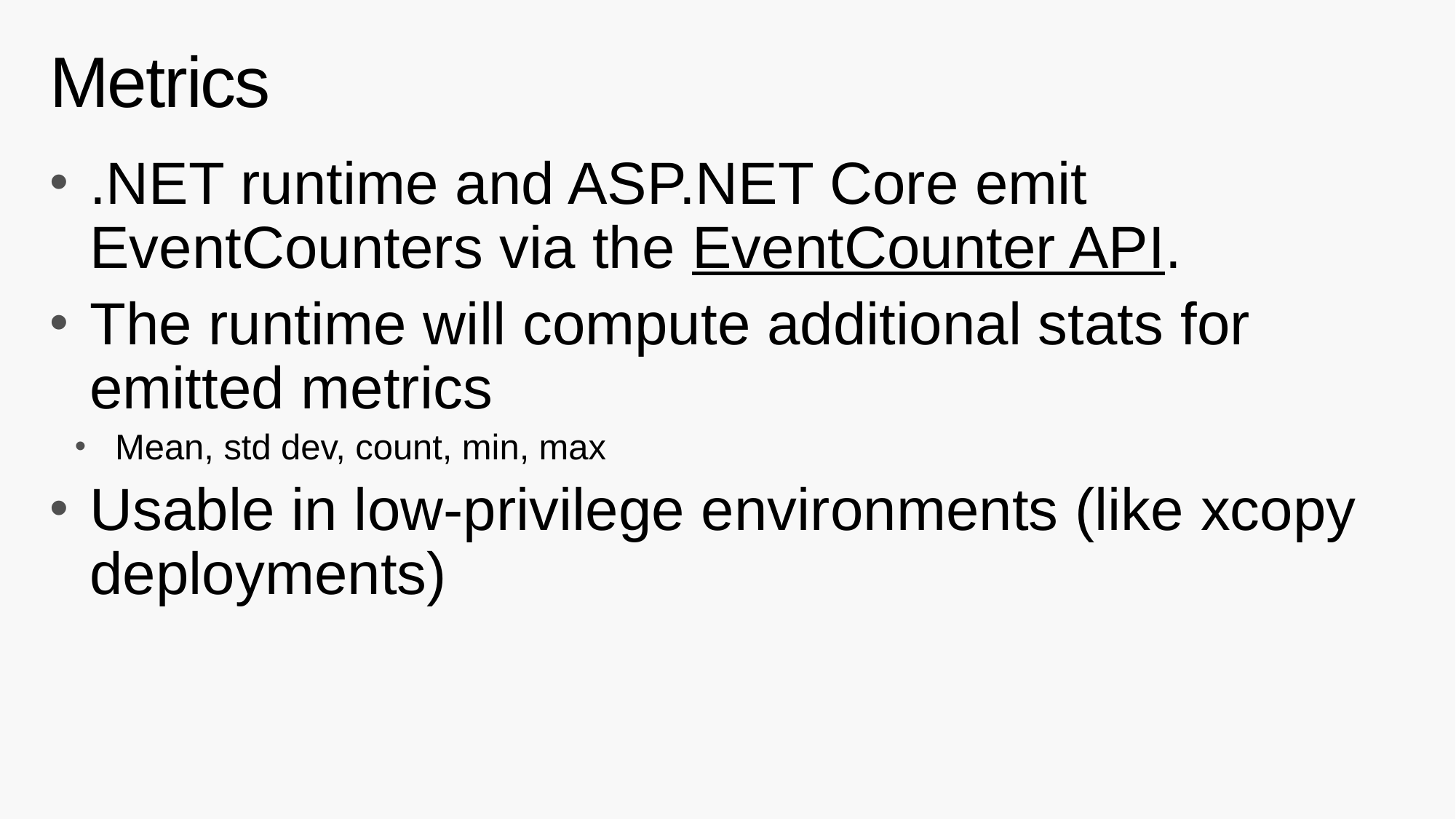

# Metrics
.NET runtime and ASP.NET Core emit EventCounters via the EventCounter API.
The runtime will compute additional stats for emitted metrics
Mean, std dev, count, min, max
Usable in low-privilege environments (like xcopy deployments)